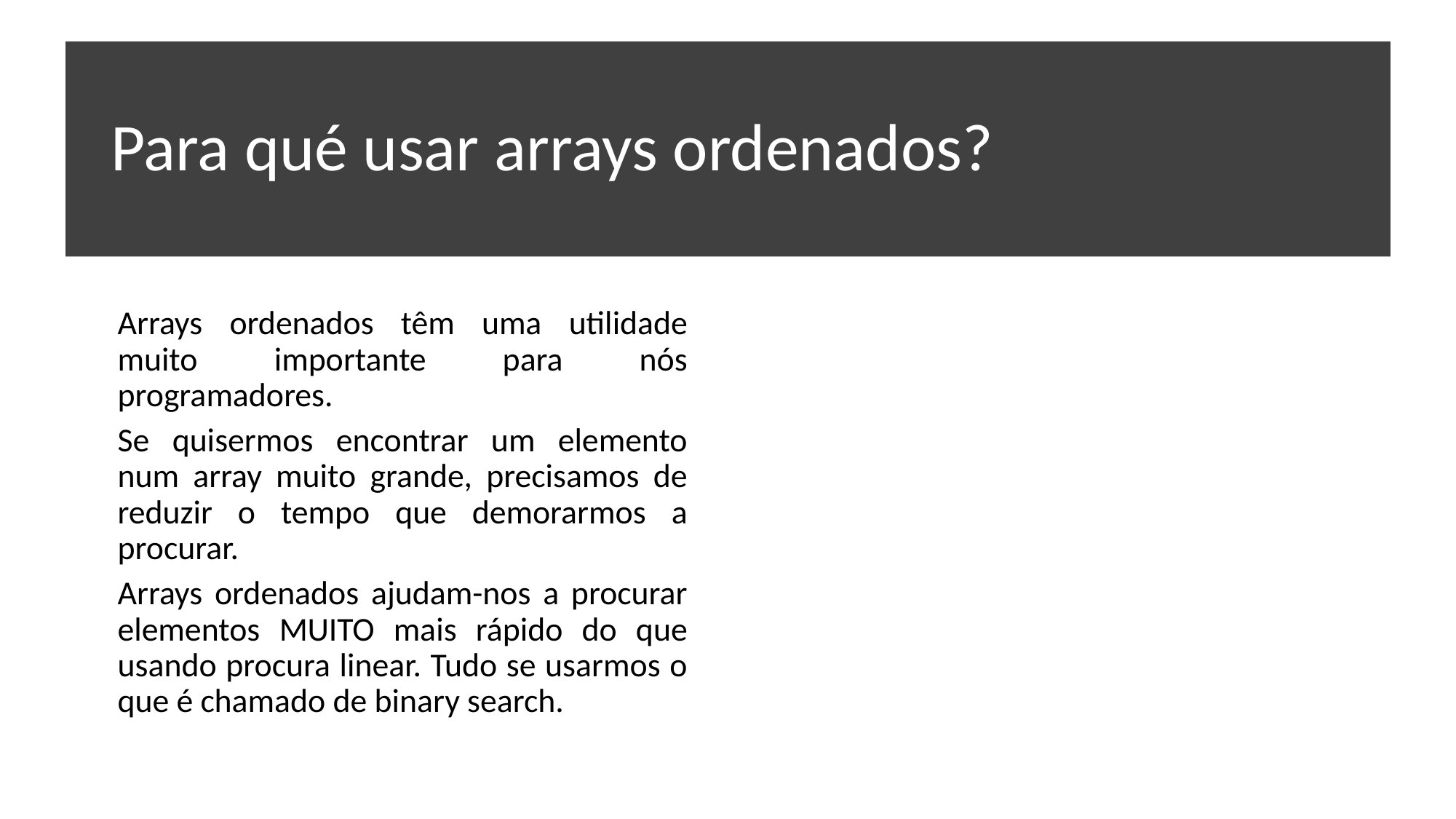

Para qué usar arrays ordenados?
Arrays ordenados têm uma utilidade muito importante para nós programadores.
Se quisermos encontrar um elemento num array muito grande, precisamos de reduzir o tempo que demorarmos a procurar.
Arrays ordenados ajudam-nos a procurar elementos MUITO mais rápido do que usando procura linear. Tudo se usarmos o que é chamado de binary search.